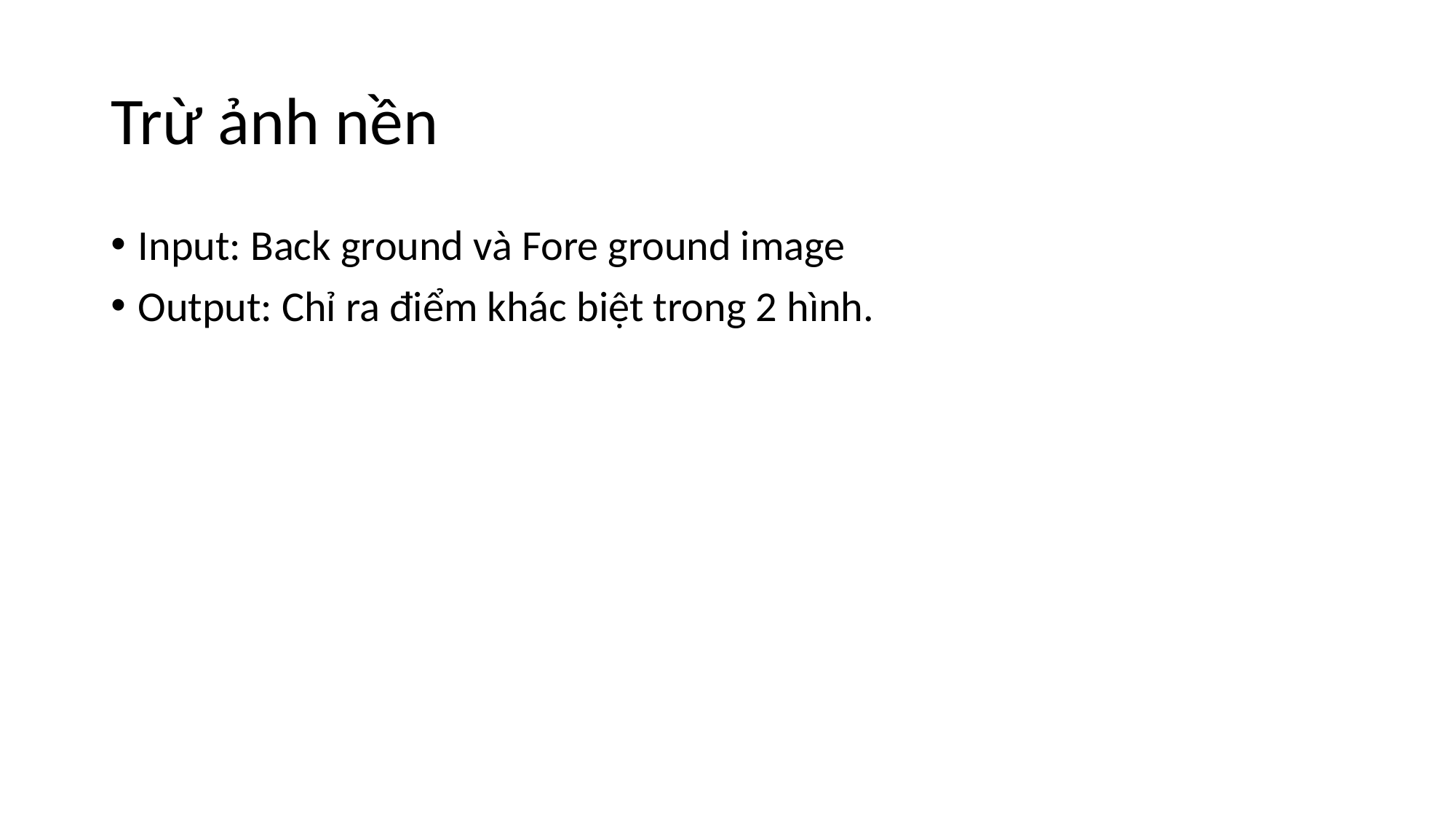

# Trừ ảnh nền
Input: Back ground và Fore ground image
Output: Chỉ ra điểm khác biệt trong 2 hình.